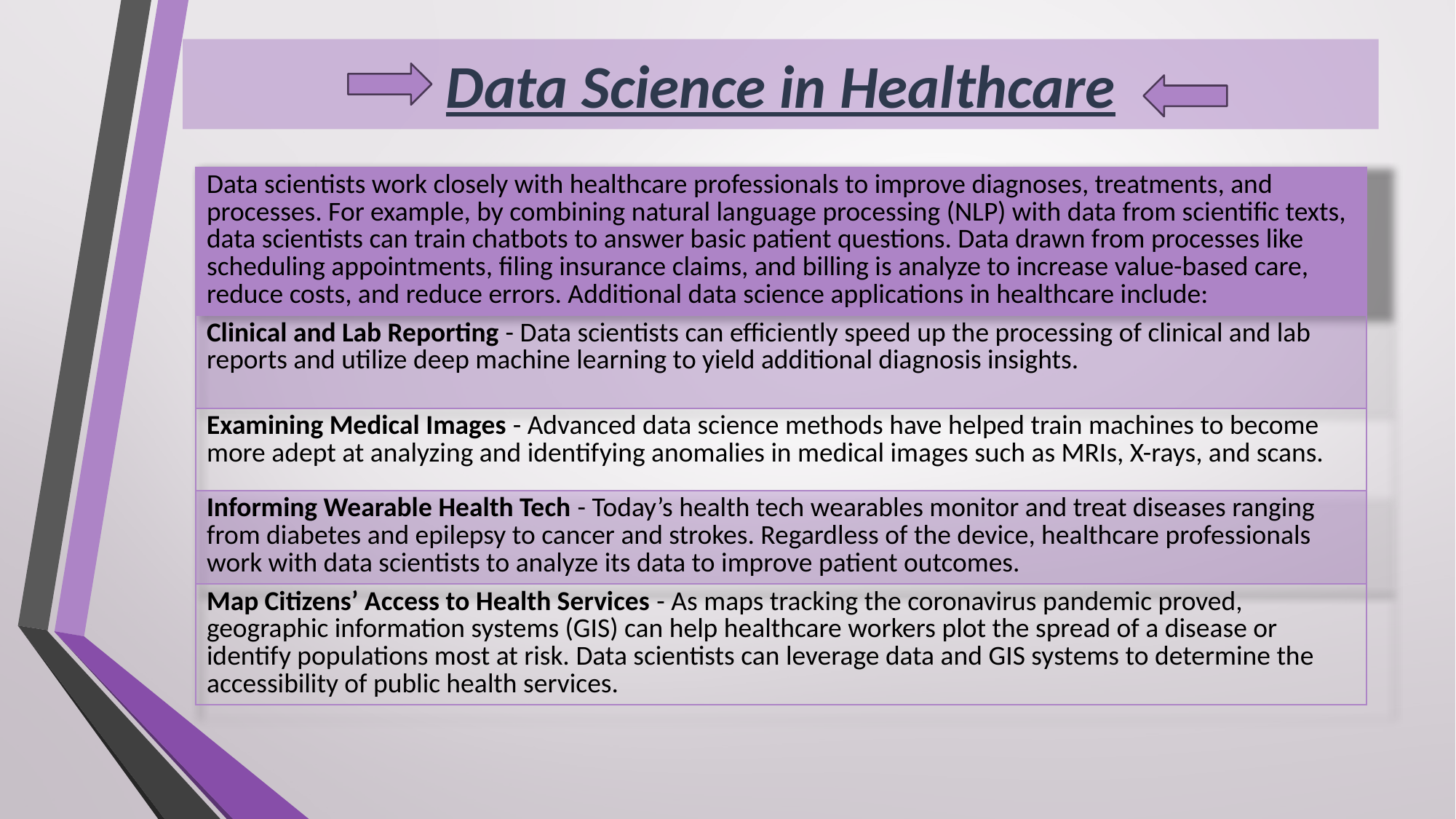

# Data Science in Healthcare

| Data scientists work closely with healthcare professionals to improve diagnoses, treatments, and processes. For example, by combining natural language processing (NLP) with data from scientific texts, data scientists can train chatbots to answer basic patient questions. Data drawn from processes like scheduling appointments, filing insurance claims, and billing is analyze to increase value-based care, reduce costs, and reduce errors. Additional data science applications in healthcare include: |
| --- |
| Clinical and Lab Reporting - Data scientists can efficiently speed up the processing of clinical and lab reports and utilize deep machine learning to yield additional diagnosis insights. |
| Examining Medical Images - Advanced data science methods have helped train machines to become more adept at analyzing and identifying anomalies in medical images such as MRIs, X-rays, and scans. |
| Informing Wearable Health Tech - Today’s health tech wearables monitor and treat diseases ranging from diabetes and epilepsy to cancer and strokes. Regardless of the device, healthcare professionals work with data scientists to analyze its data to improve patient outcomes. |
| Map Citizens’ Access to Health Services - As maps tracking the coronavirus pandemic proved, geographic information systems (GIS) can help healthcare workers plot the spread of a disease or identify populations most at risk. Data scientists can leverage data and GIS systems to determine the accessibility of public health services. |